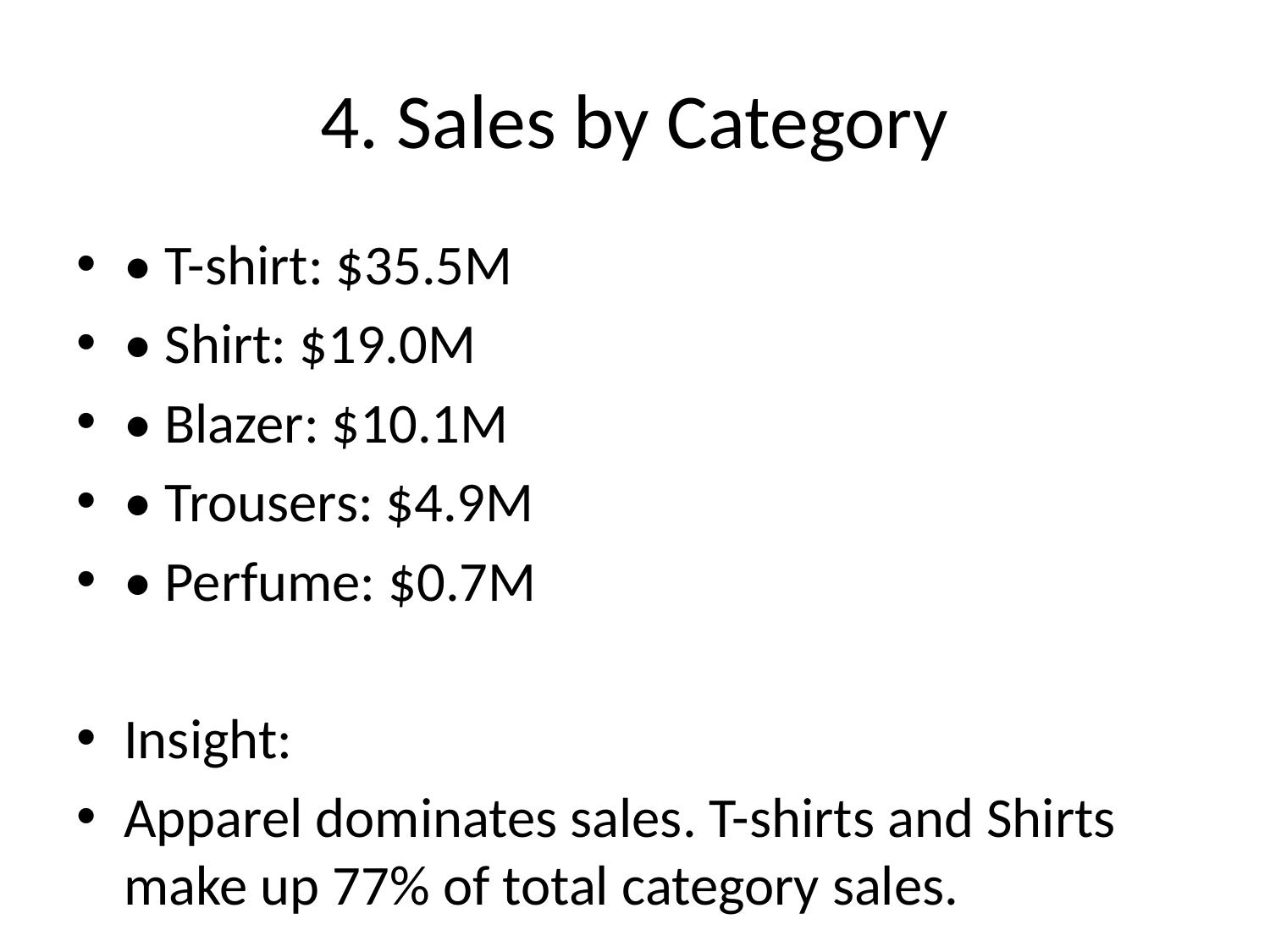

# 4. Sales by Category
• T-shirt: $35.5M
• Shirt: $19.0M
• Blazer: $10.1M
• Trousers: $4.9M
• Perfume: $0.7M

Insight:
Apparel dominates sales. T-shirts and Shirts make up 77% of total category sales.